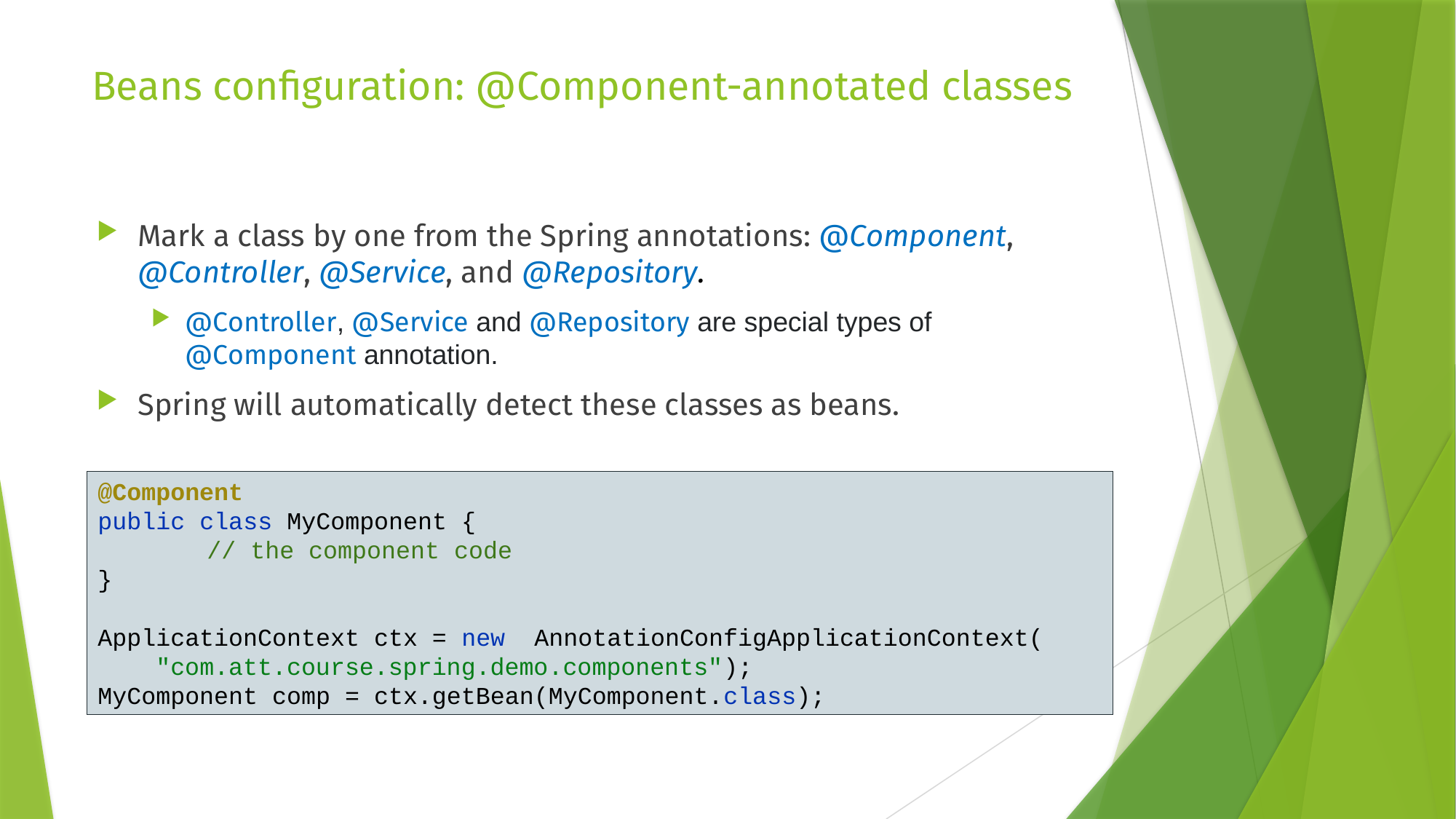

# Beans configuration: @Component-annotated classes
Mark a class by one from the Spring annotations: @Component, @Controller, @Service, and @Repository.
@Controller, @Service and @Repository are special types of @Component annotation.
Spring will automatically detect these classes as beans.

@Component
public class MyComponent {
	// the component code
}

ApplicationContext ctx = new 	AnnotationConfigApplicationContext(
    "com.att.course.spring.demo.components");
MyComponent comp = ctx.getBean(MyComponent.class);